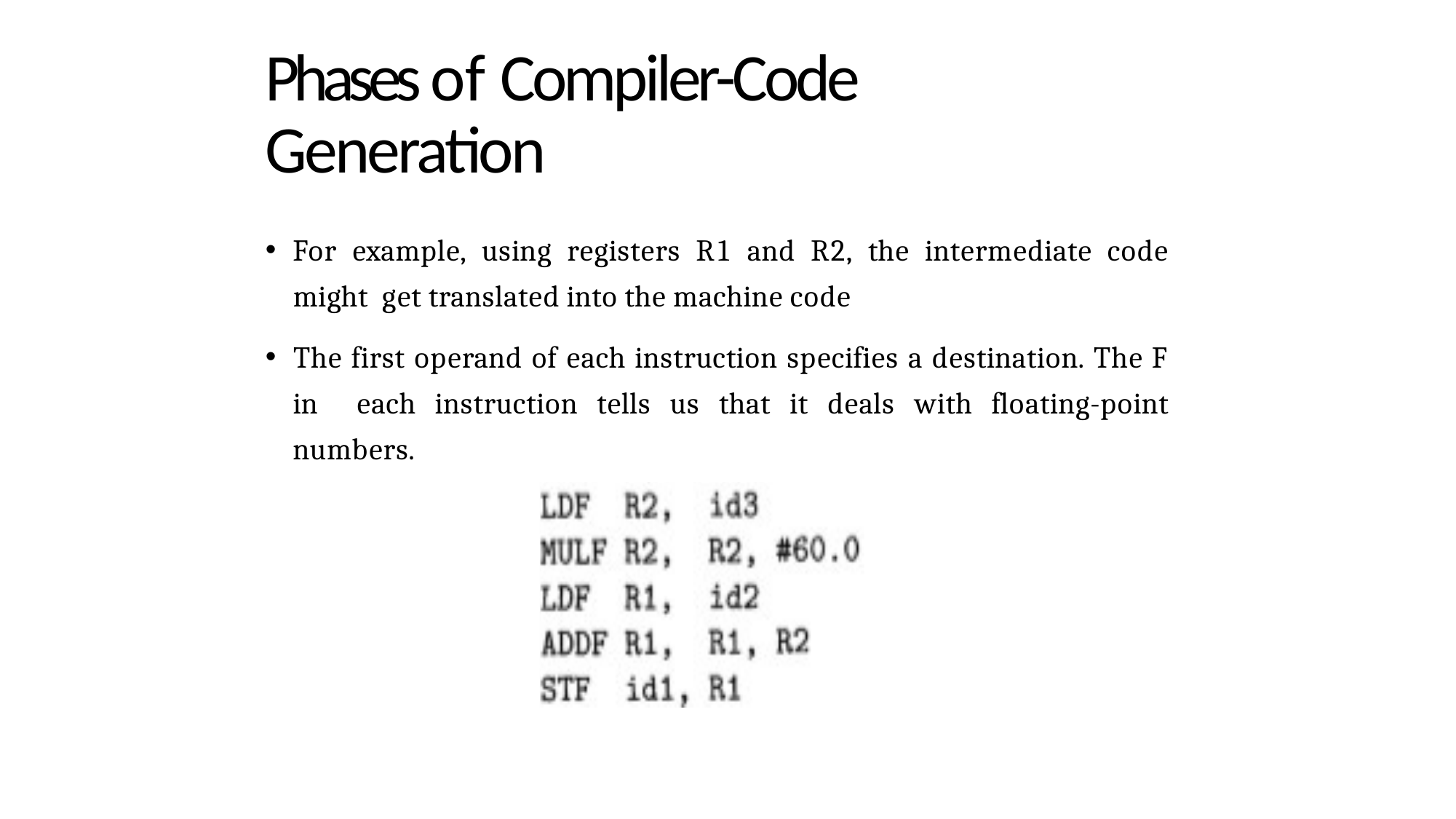

# Phases of Compiler-Code Generation
For example, using registers R1 and R2, the intermediate code might  get translated into the machine code
The first operand of each instruction specifies a destination. The F in  each instruction tells us that it deals with floating-point numbers.